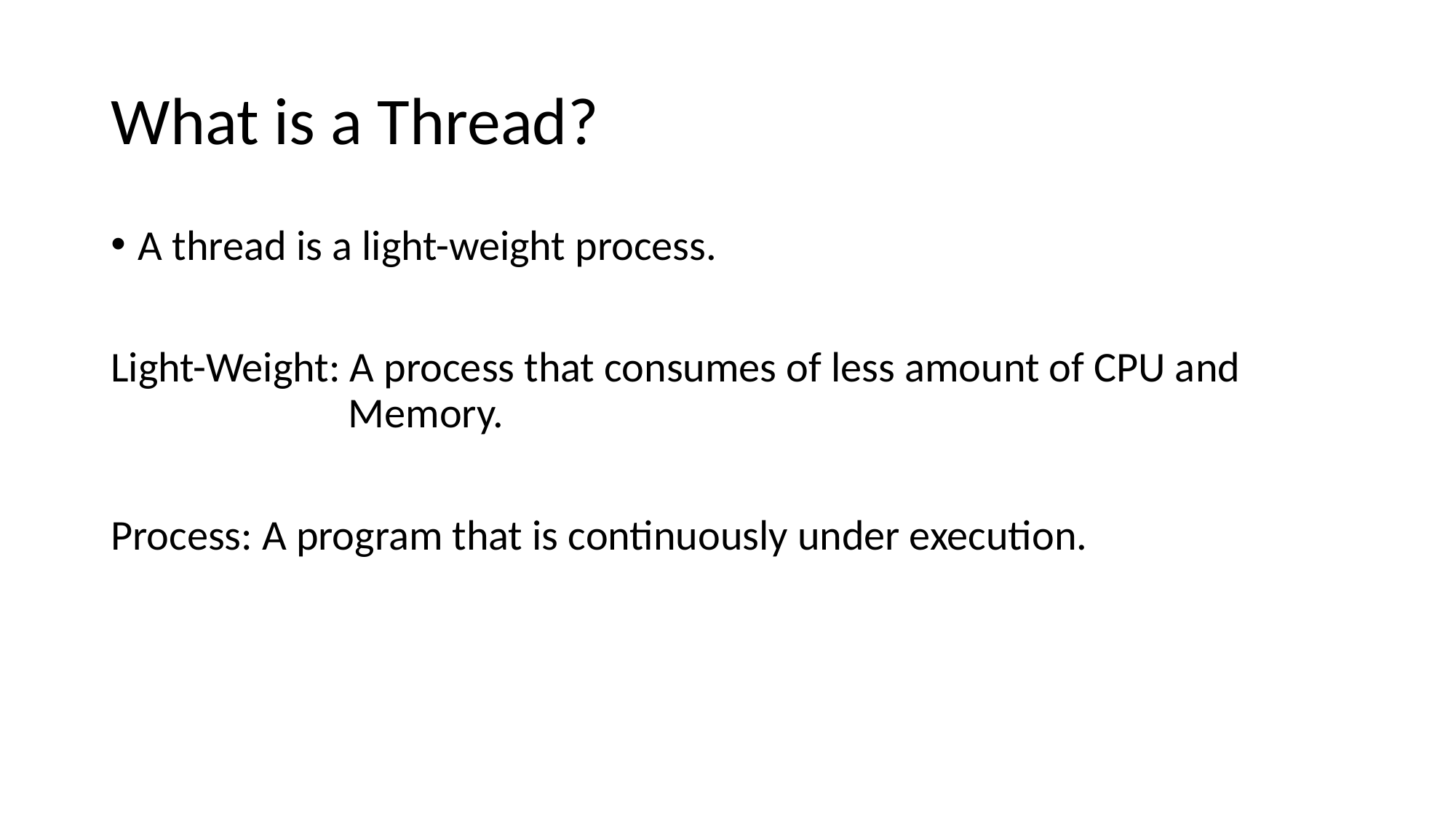

# What is a Thread?
A thread is a light-weight process.

Light-Weight: A process that consumes of less amount of CPU and 			  Memory.

Process: A program that is continuously under execution.